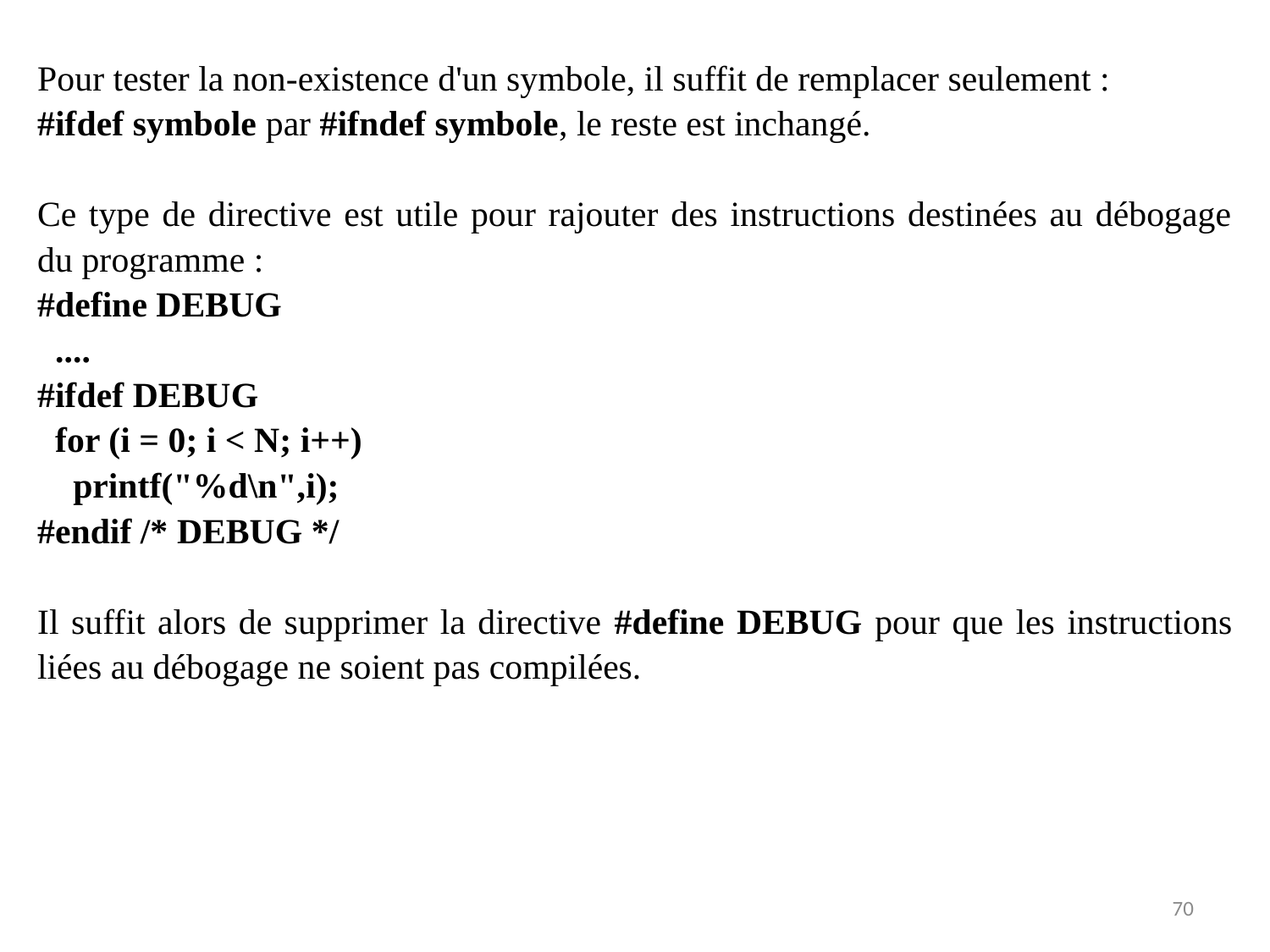

Pour tester la non-existence d'un symbole, il suffit de remplacer seulement :
#ifdef symbole par #ifndef symbole, le reste est inchangé.

Ce type de directive est utile pour rajouter des instructions destinées au débogage du programme :
#define DEBUG
  ....
#ifdef DEBUG
  for (i = 0; i < N; i++)
    printf("%d\n",i);
#endif /* DEBUG */

Il suffit alors de supprimer la directive #define DEBUG pour que les instructions liées au débogage ne soient pas compilées.
70